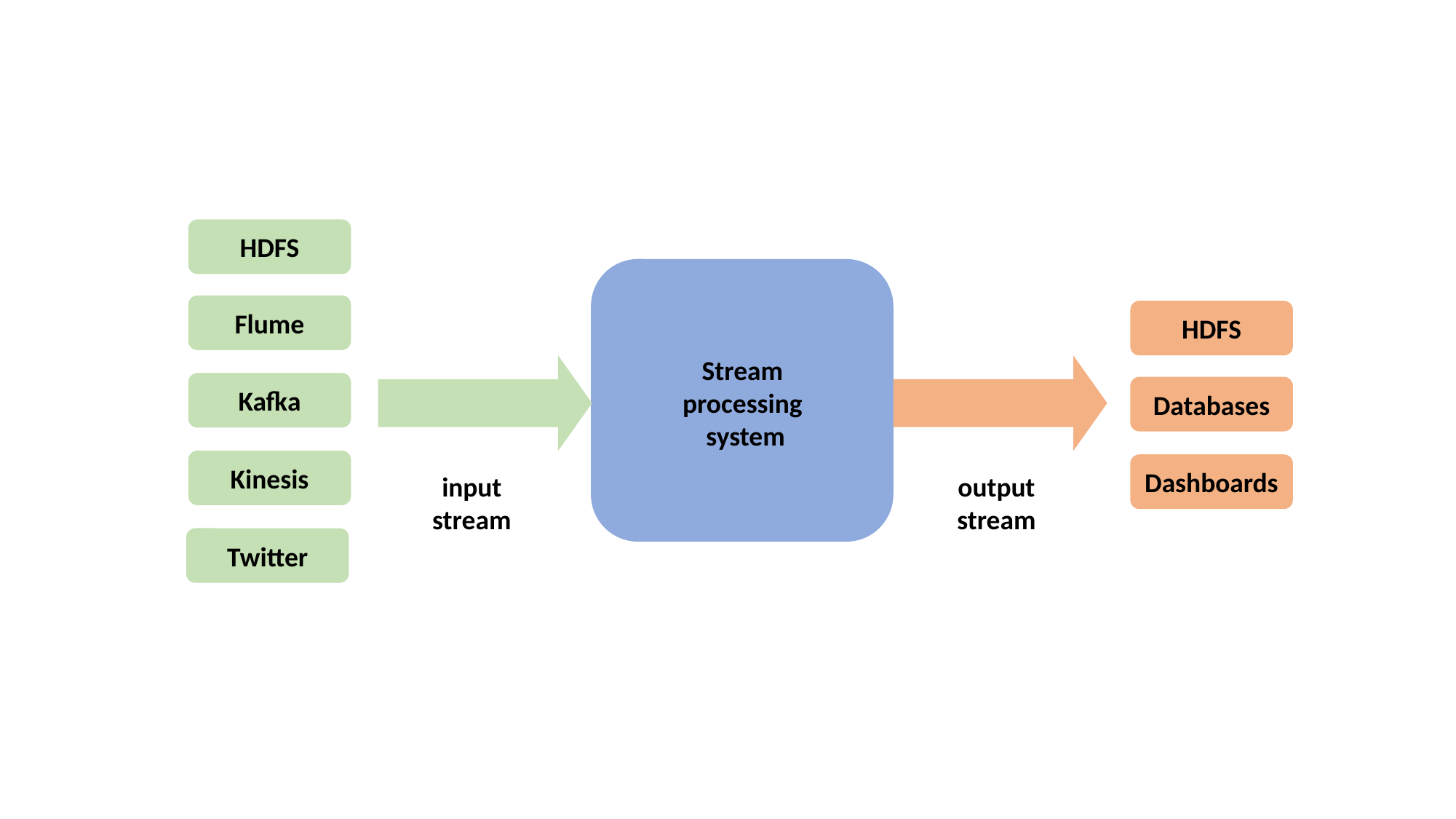

HDFS

Flume
HDFS
Stream
processing
system

Kafka
Databases
Kinesis
Dashboards
input
stream
output
stream
Twitter